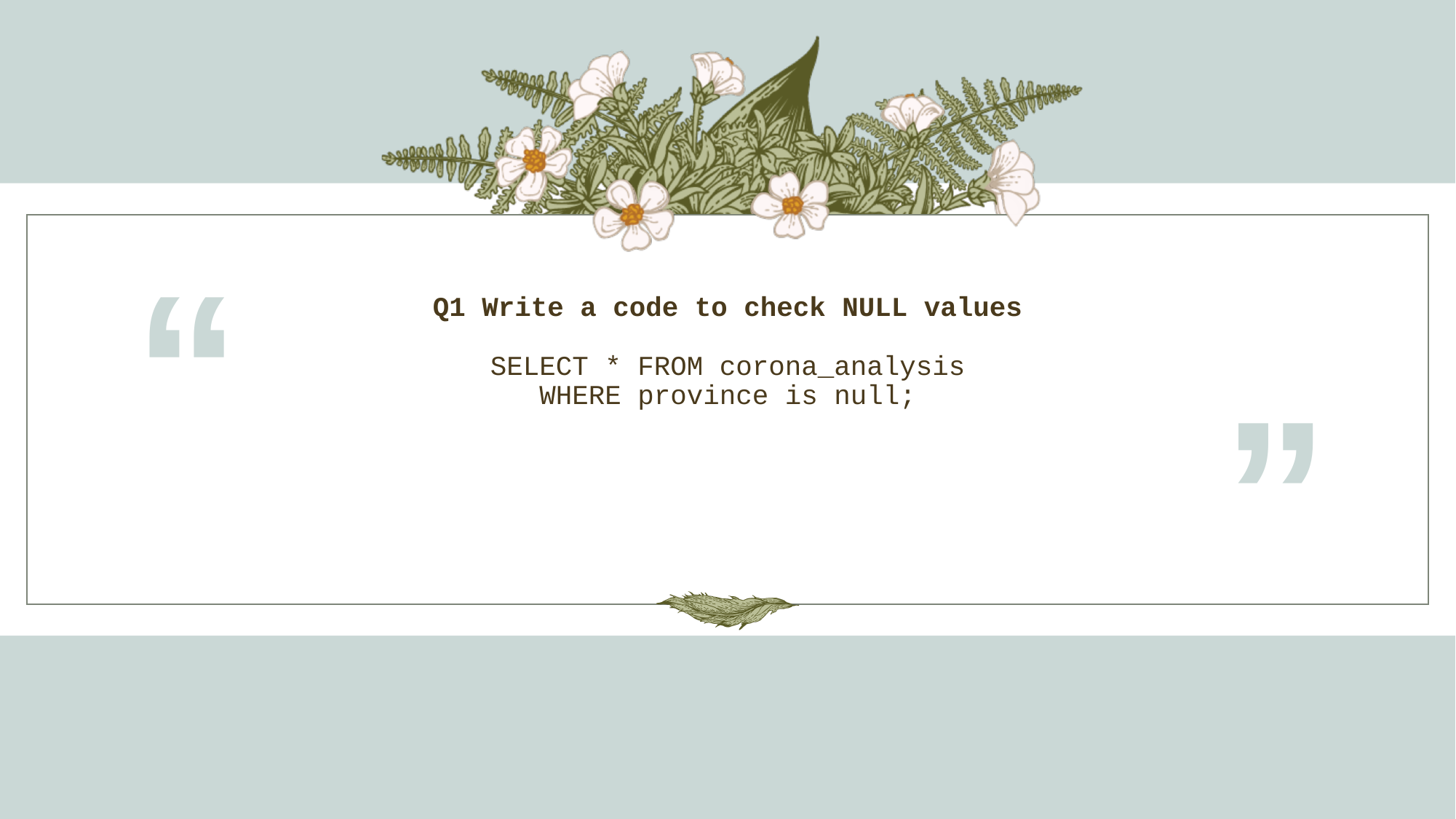

“
# Q1 Write a code to check NULL values SELECT * FROM corona_analysis WHERE province is null;
”